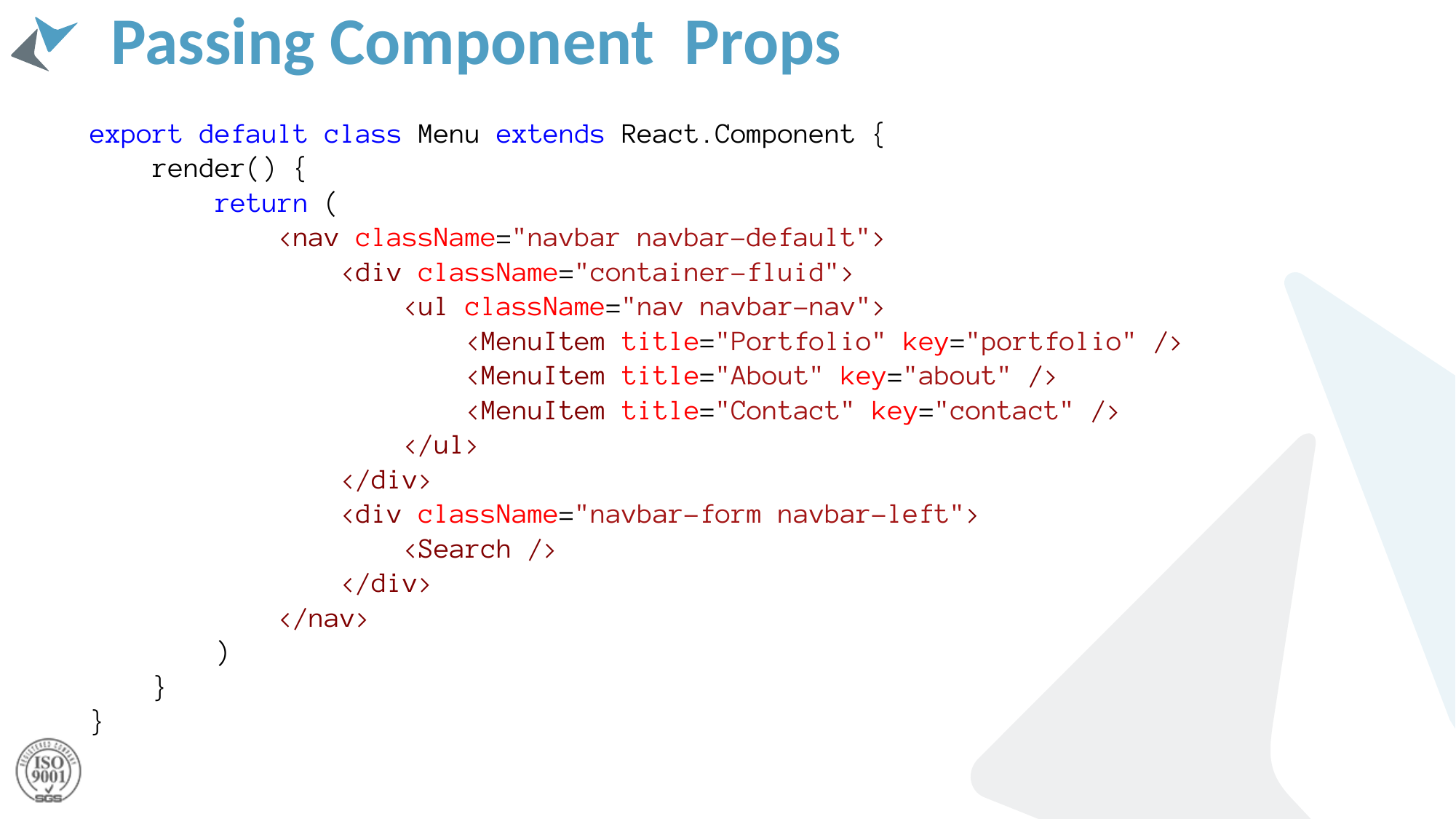

# Passing Component  Props
export default class Menu extends React.Component {
    render() {
        return (
            <nav className="navbar navbar-default">
                <div className="container-fluid">
                    <ul className="nav navbar-nav">
                        <MenuItem title="Portfolio" key="portfolio" />
                        <MenuItem title="About" key="about" />
                        <MenuItem title="Contact" key="contact" />
                    </ul>
                </div>
                <div className="navbar-form navbar-left">
                    <Search />
                </div>
            </nav>
        )
    }
}